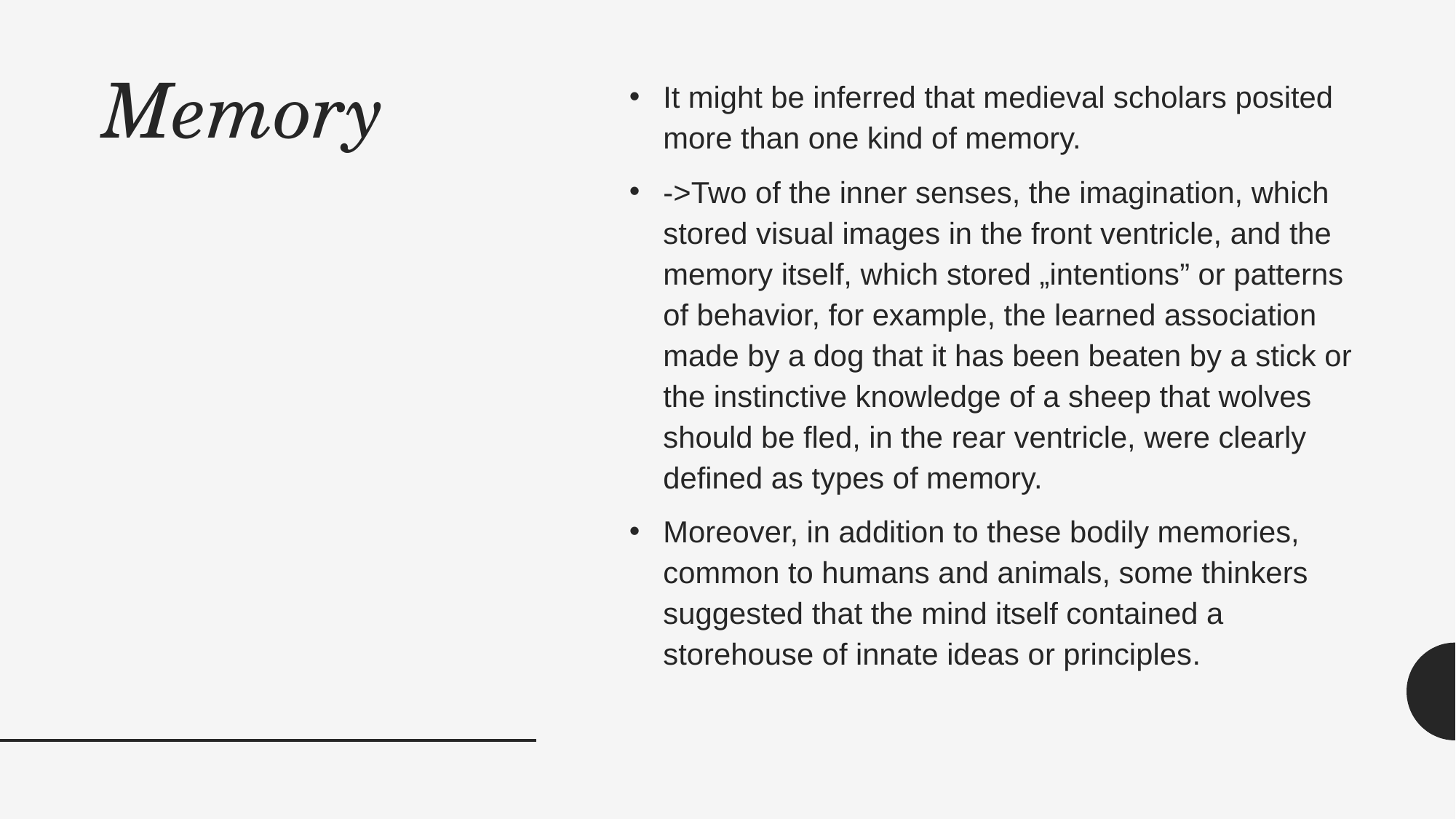

# Memory
It might be inferred that medieval scholars posited more than one kind of memory.
->Two of the inner senses, the imagination, which stored visual images in the front ventricle, and the memory itself, which stored „intentions” or patterns of behavior, for example, the learned association made by a dog that it has been beaten by a stick or the instinctive knowledge of a sheep that wolves should be fled, in the rear ventricle, were clearly defined as types of memory.
Moreover, in addition to these bodily memories, common to humans and animals, some thinkers suggested that the mind itself contained a storehouse of innate ideas or principles.